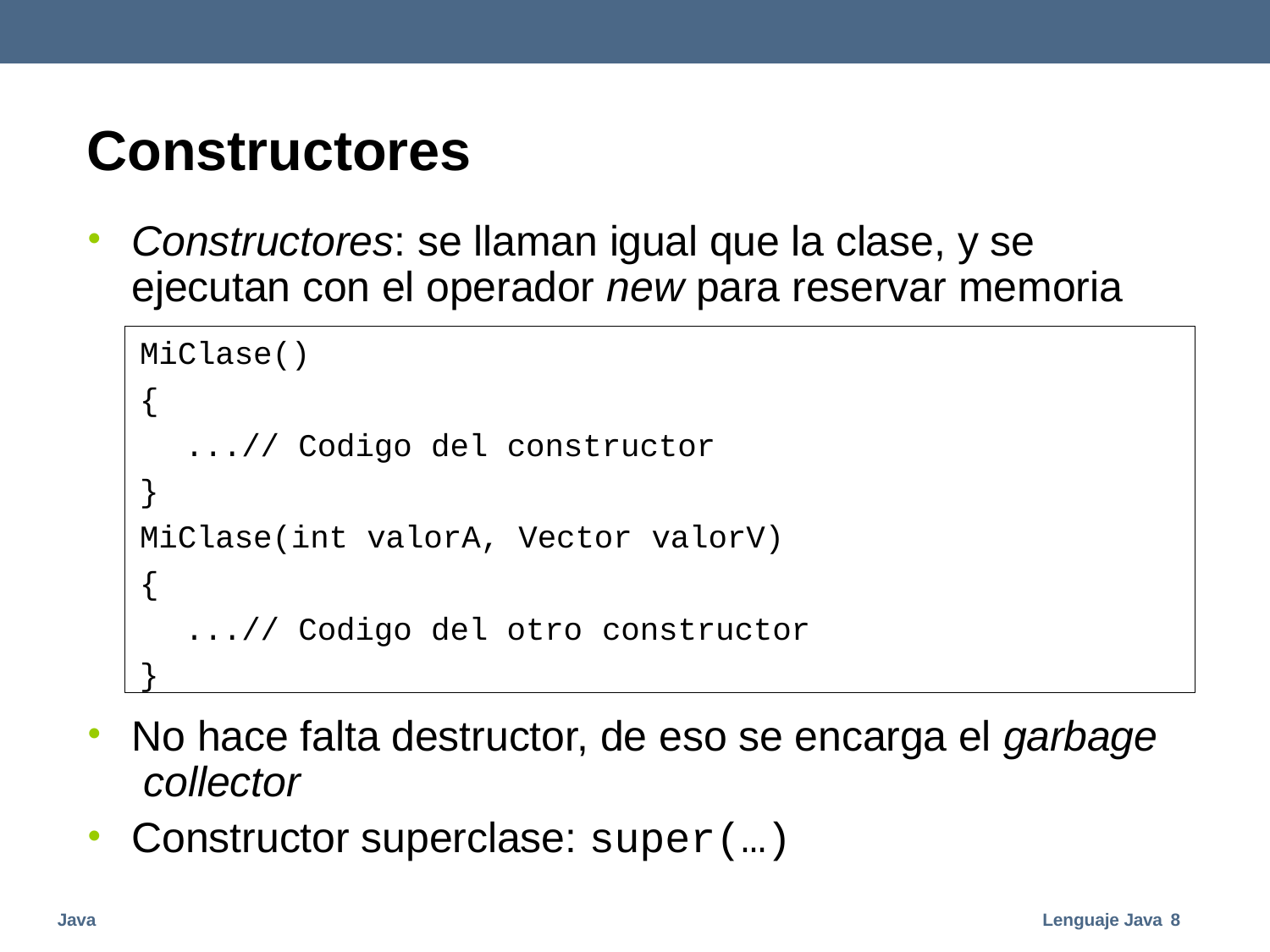

# Constructores
Constructores: se llaman igual que la clase, y se  ejecutan con el operador new para reservar memoria
MiClase()
{
...// Codigo del constructor
}
MiClase(int valorA, Vector valorV)
{
...// Codigo del otro constructor
}
•
No hace falta destructor, de eso se encarga el garbage  collector
Constructor superclase: super(…)
•
Java
Lenguaje Java 8